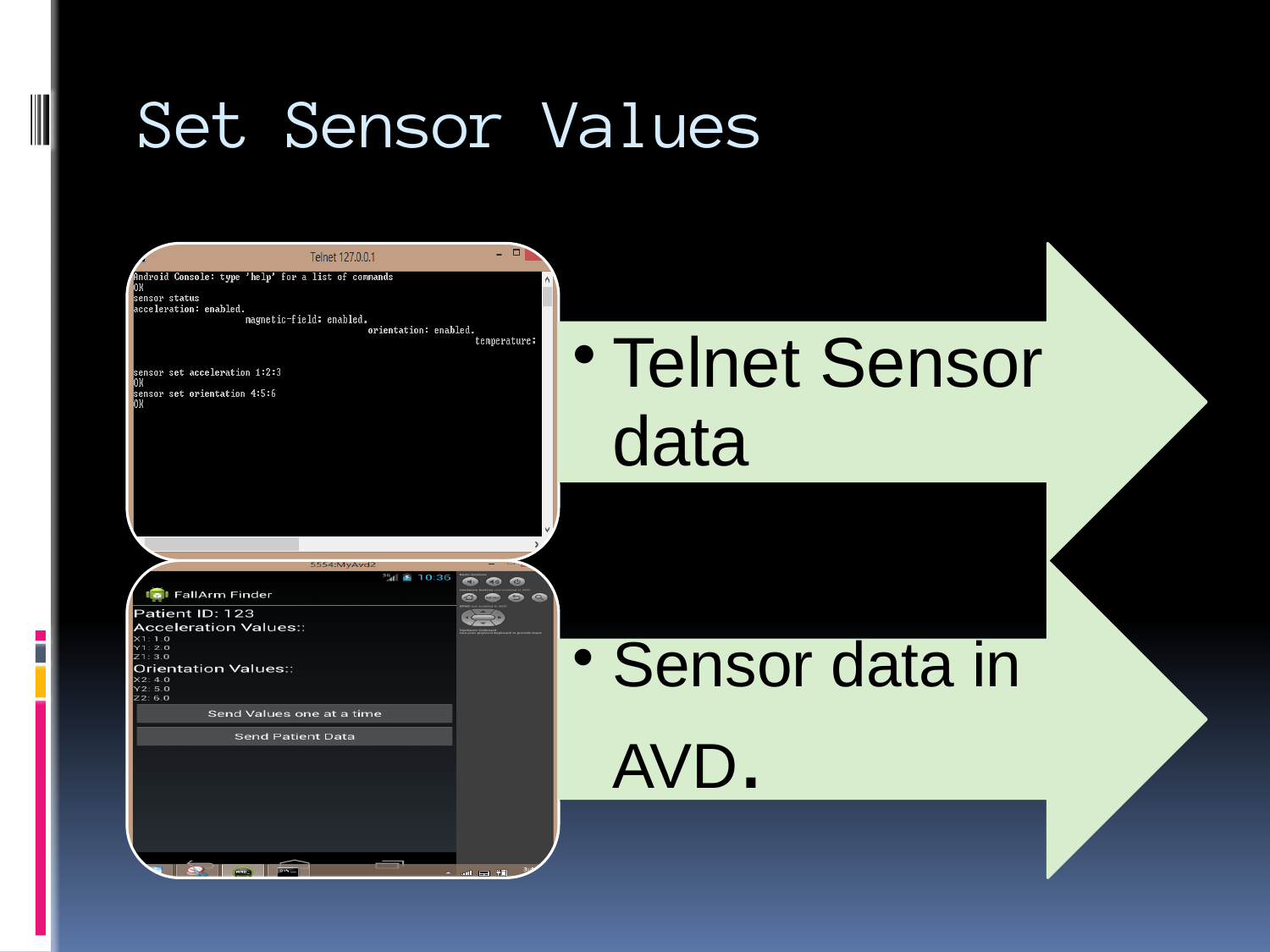

# Set Sensor Values
Telnet Sensor data
Sensor data in AVD.